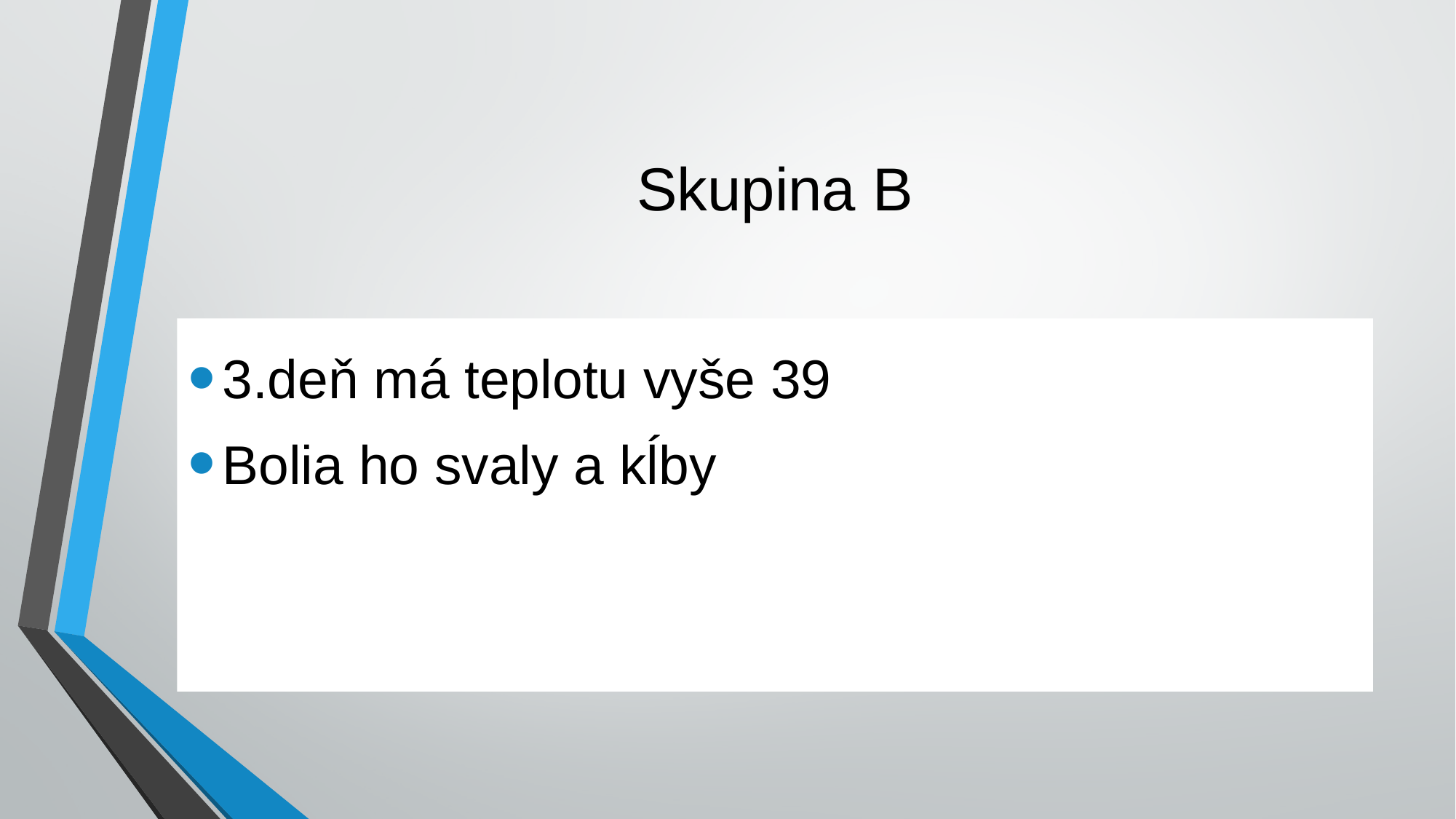

# Skupina B
3.deň má teplotu vyše 39
Bolia ho svaly a kĺby